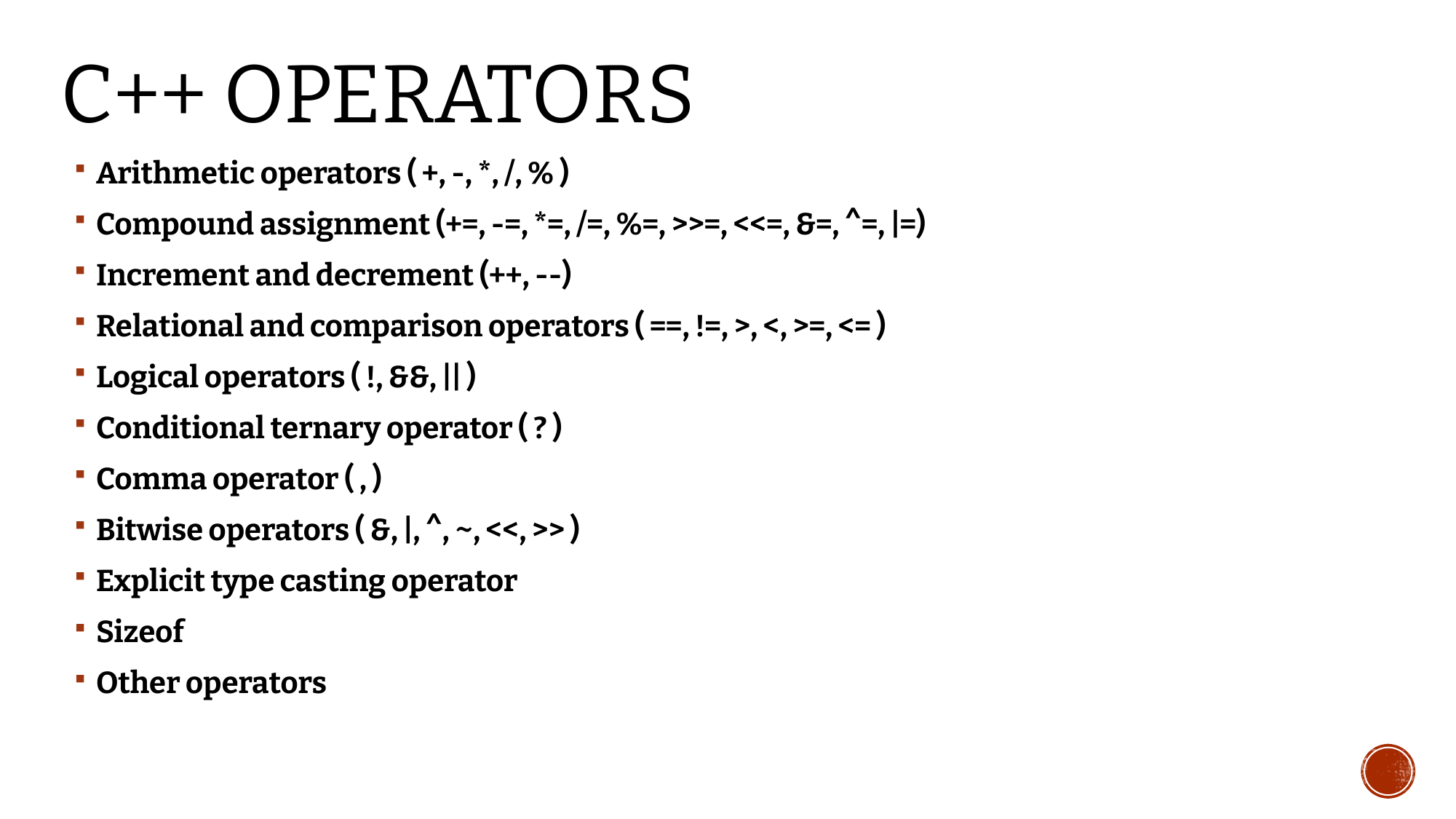

# C++ Operators
Arithmetic operators ( +, -, *, /, % )
Compound assignment (+=, -=, *=, /=, %=, >>=, <<=, &=, ^=, |=)
Increment and decrement (++, --)
Relational and comparison operators ( ==, !=, >, <, >=, <= )
Logical operators ( !, &&, || )
Conditional ternary operator ( ? )
Comma operator ( , )
Bitwise operators ( &, |, ^, ~, <<, >> )
Explicit type casting operator
Sizeof
Other operators